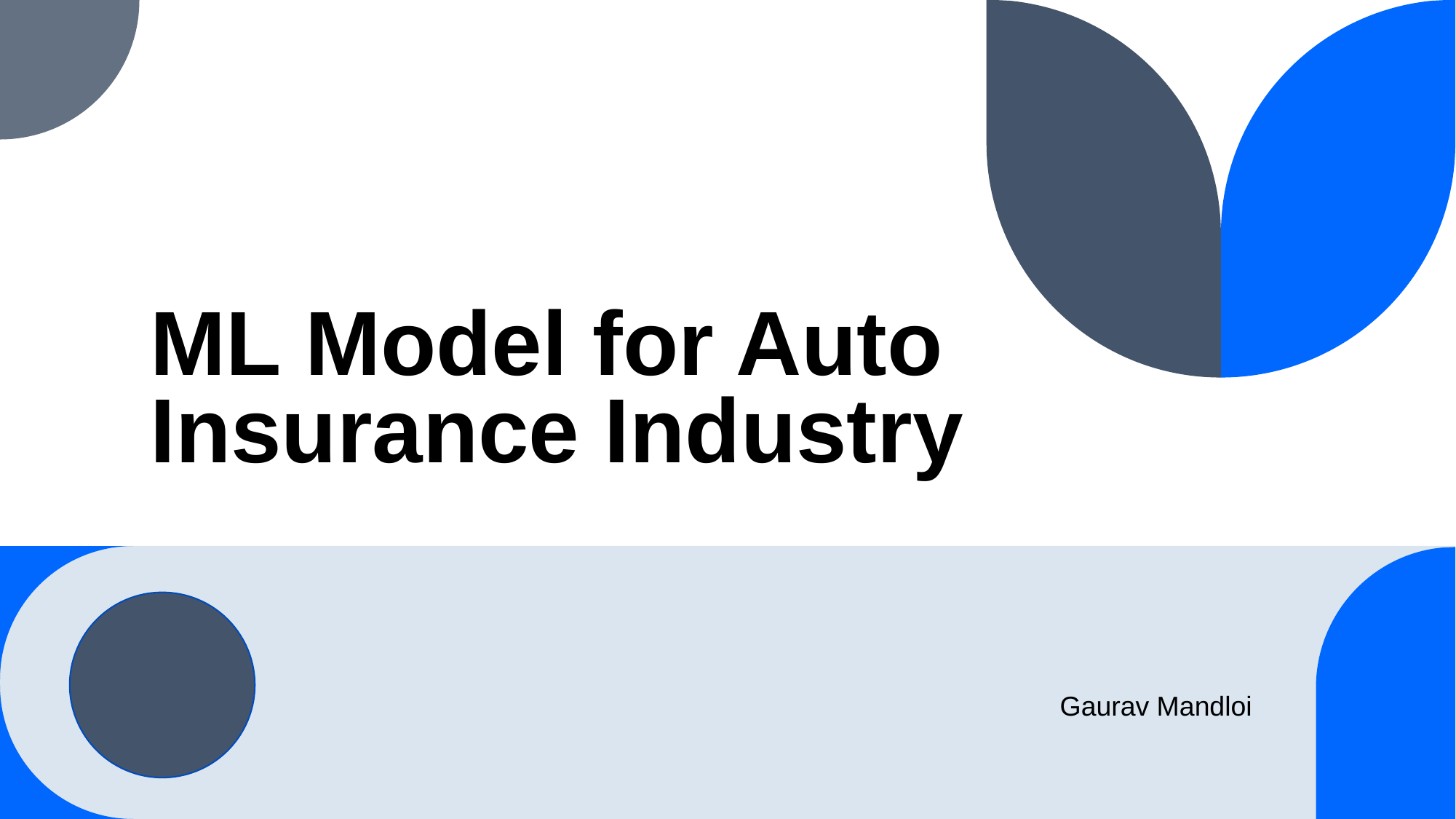

# ML Model for Auto Insurance Industry
Gaurav Mandloi